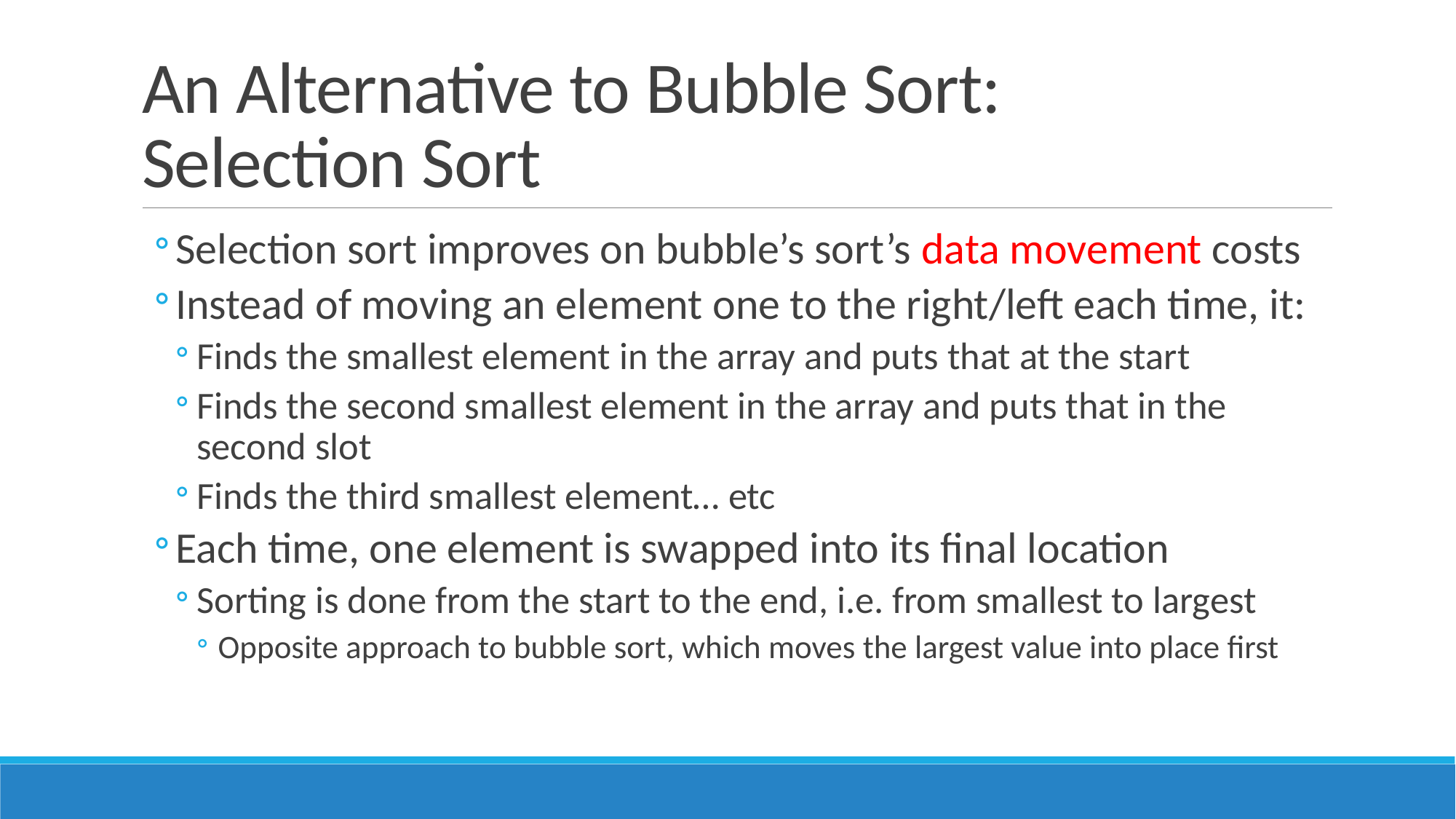

# An Alternative to Bubble Sort: Selection Sort
Selection sort improves on bubble’s sort’s data movement costs
Instead of moving an element one to the right/left each time, it:
Finds the smallest element in the array and puts that at the start
Finds the second smallest element in the array and puts that in the second slot
Finds the third smallest element… etc
Each time, one element is swapped into its final location
Sorting is done from the start to the end, i.e. from smallest to largest
Opposite approach to bubble sort, which moves the largest value into place first